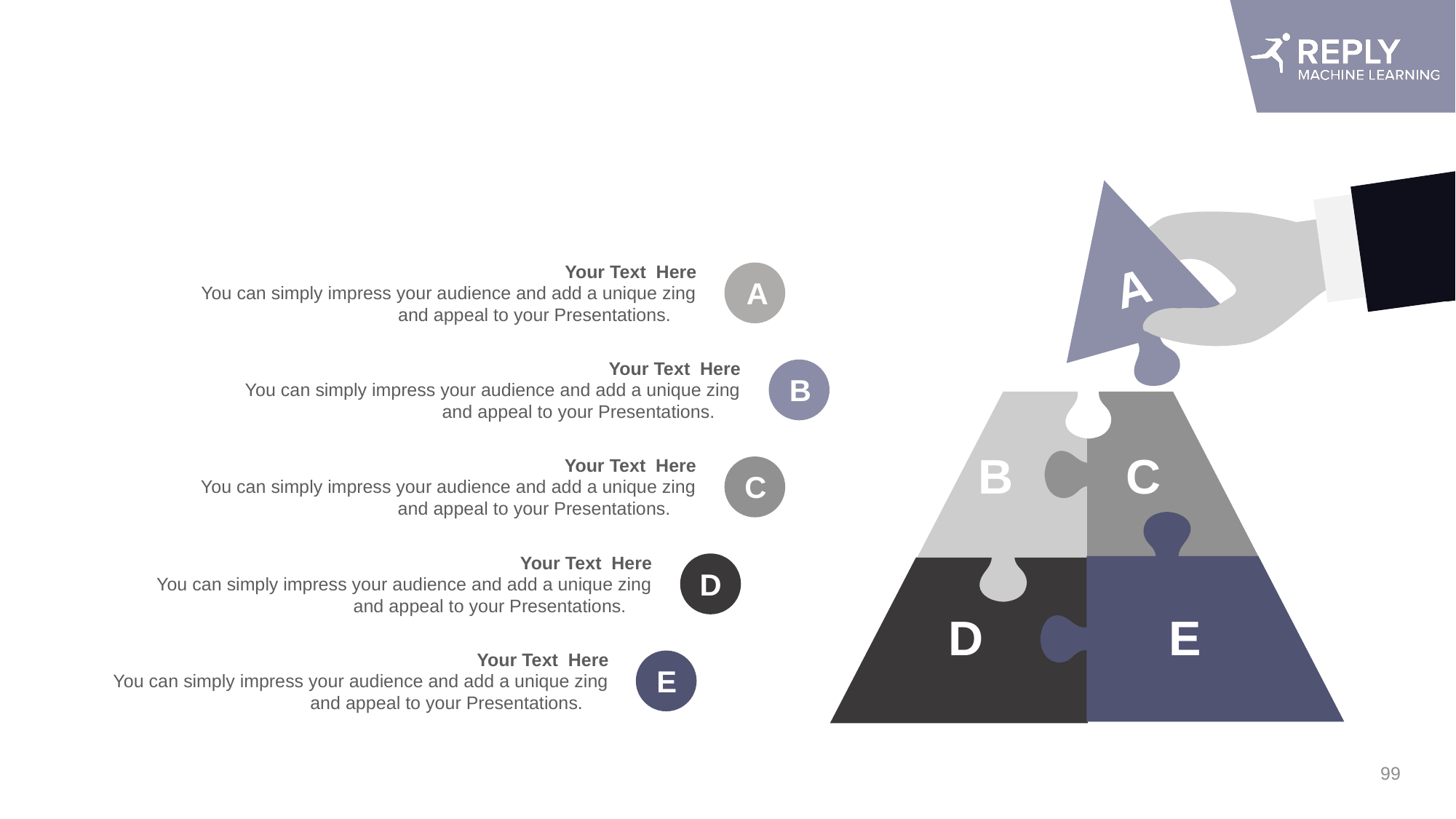

#

A

Your Text  Here
You can simply impress your audience and add a unique zing and appeal to your Presentations.

A
Your Text  Here
You can simply impress your audience and add a unique zing and appeal to your Presentations.

B

B
C
Your Text  Here
You can simply impress your audience and add a unique zing and appeal to your Presentations.

C

Your Text  Here
You can simply impress your audience and add a unique zing and appeal to your Presentations.

D
D
E
Your Text  Here
You can simply impress your audience and add a unique zing and appeal to your Presentations.

E

99